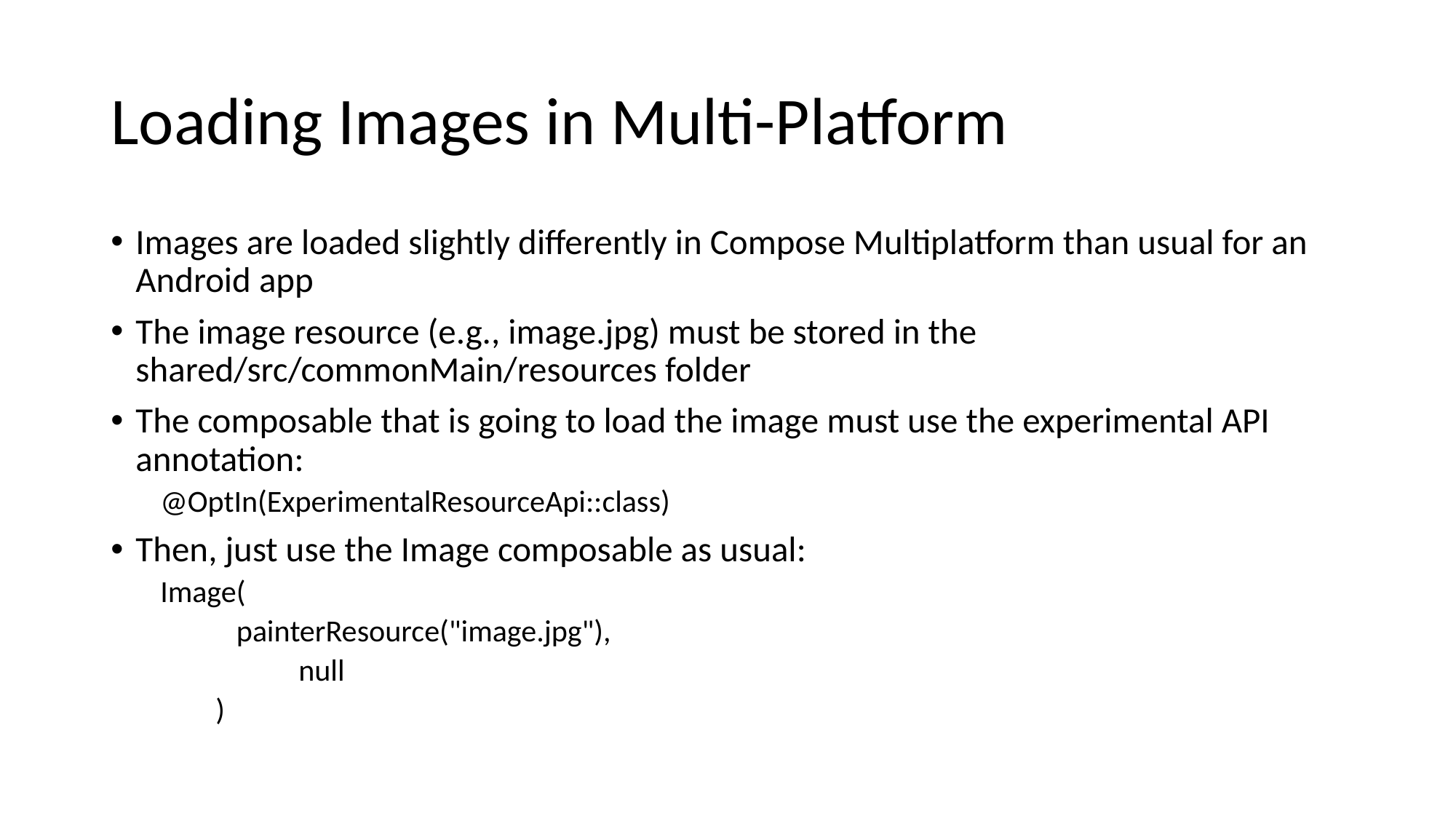

# Loading Images in Multi-Platform
Images are loaded slightly differently in Compose Multiplatform than usual for an Android app
The image resource (e.g., image.jpg) must be stored in the shared/src/commonMain/resources folder
The composable that is going to load the image must use the experimental API annotation:
@OptIn(ExperimentalResourceApi::class)
Then, just use the Image composable as usual:
Image(
           painterResource("image.jpg"),
                    null
        )